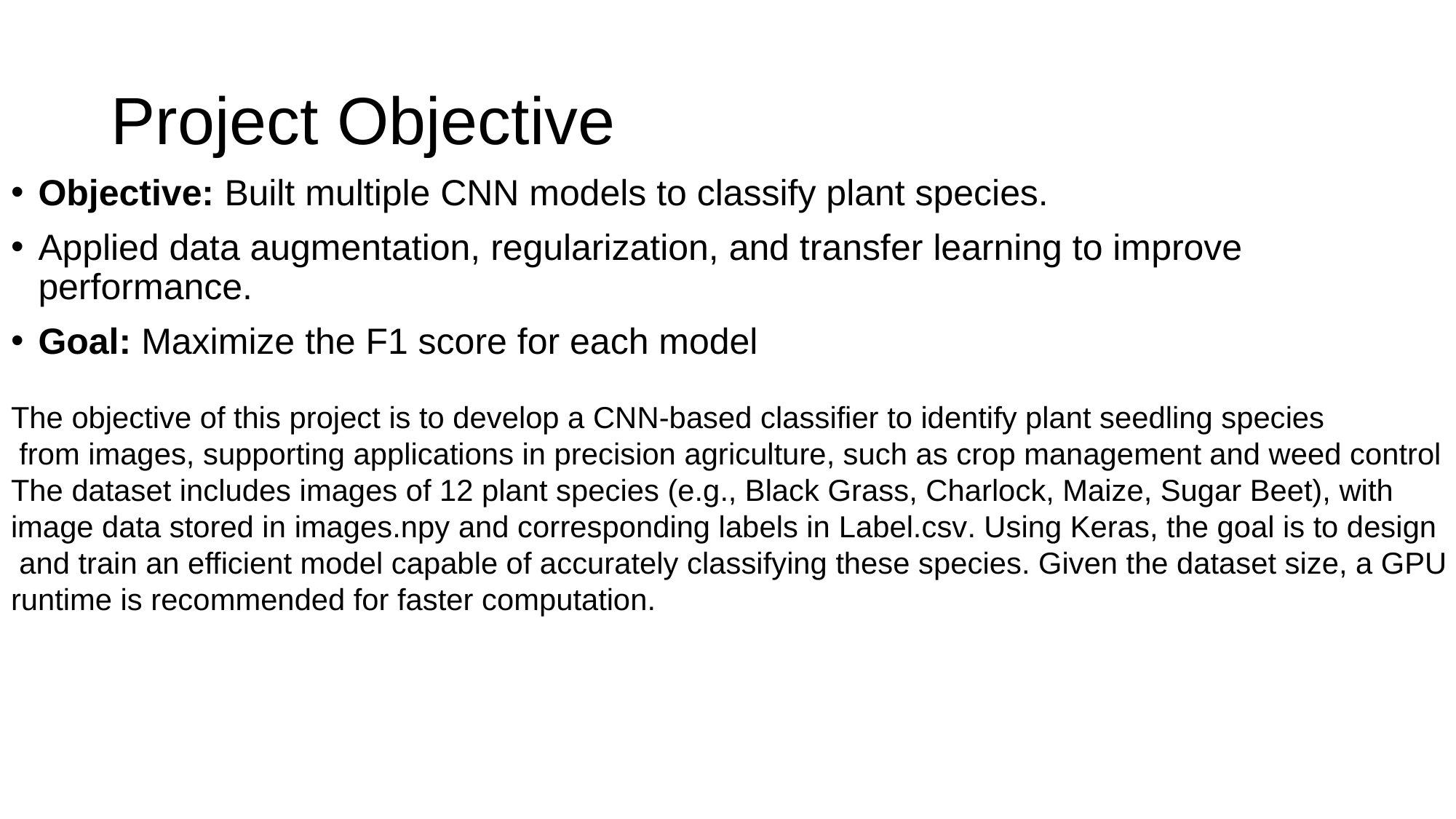

# Project Objective
Objective: Built multiple CNN models to classify plant species.
Applied data augmentation, regularization, and transfer learning to improve performance.
Goal: Maximize the F1 score for each model

The objective of this project is to develop a CNN-based classifier to identify plant seedling species
 from images, supporting applications in precision agriculture, such as crop management and weed control
The dataset includes images of 12 plant species (e.g., Black Grass, Charlock, Maize, Sugar Beet), with
image data stored in images.npy and corresponding labels in Label.csv. Using Keras, the goal is to design
 and train an efficient model capable of accurately classifying these species. Given the dataset size, a GPU
runtime is recommended for faster computation.